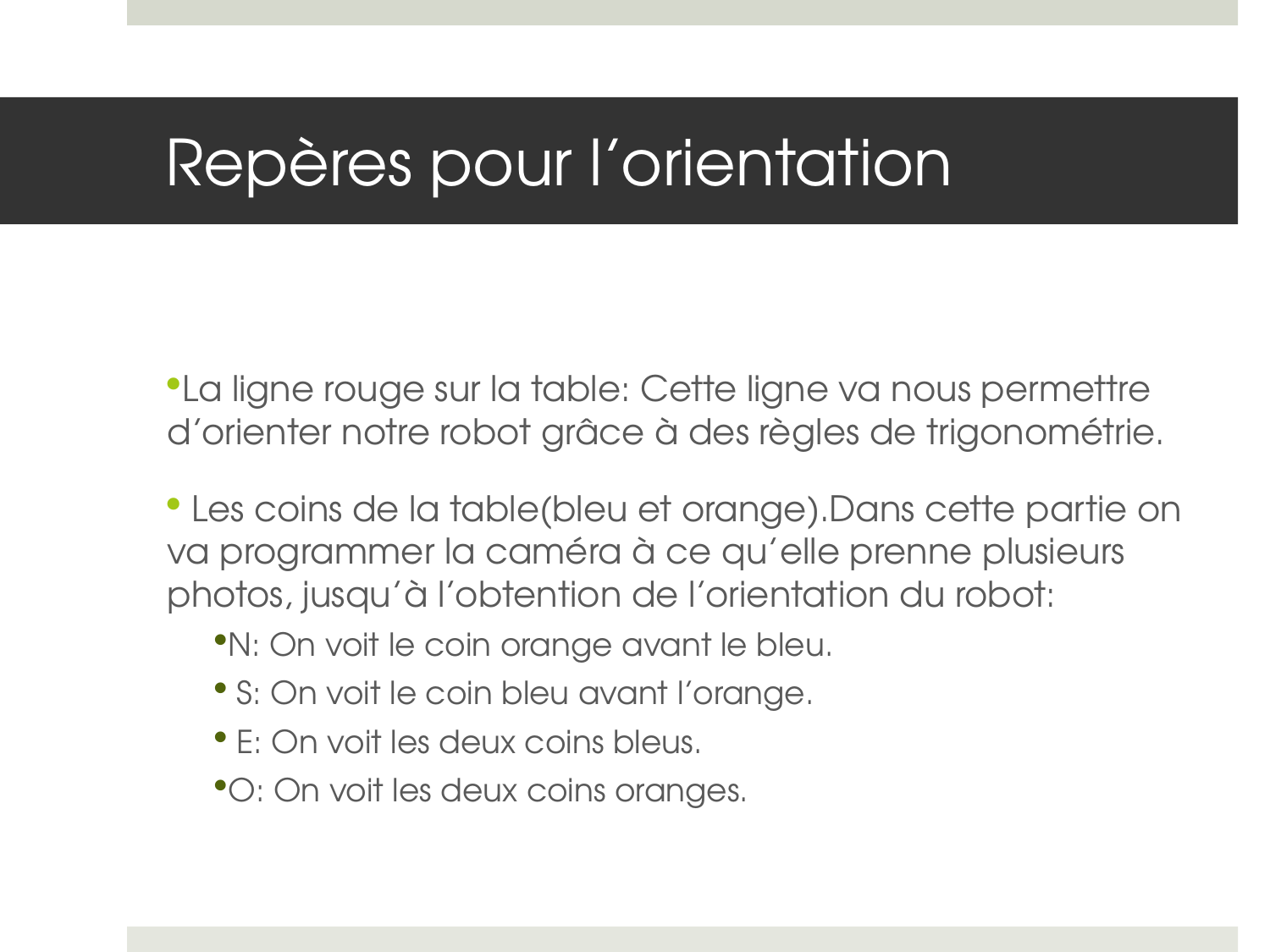

# Repères pour l’orientation
La ligne rouge sur la table: Cette ligne va nous permettre d’orienter notre robot grâce à des règles de trigonométrie.
 Les coins de la table(bleu et orange).Dans cette partie on va programmer la caméra à ce qu’elle prenne plusieurs photos, jusqu’à l’obtention de l’orientation du robot:
N: On voit le coin orange avant le bleu.
 S: On voit le coin bleu avant l’orange.
 E: On voit les deux coins bleus.
O: On voit les deux coins oranges.